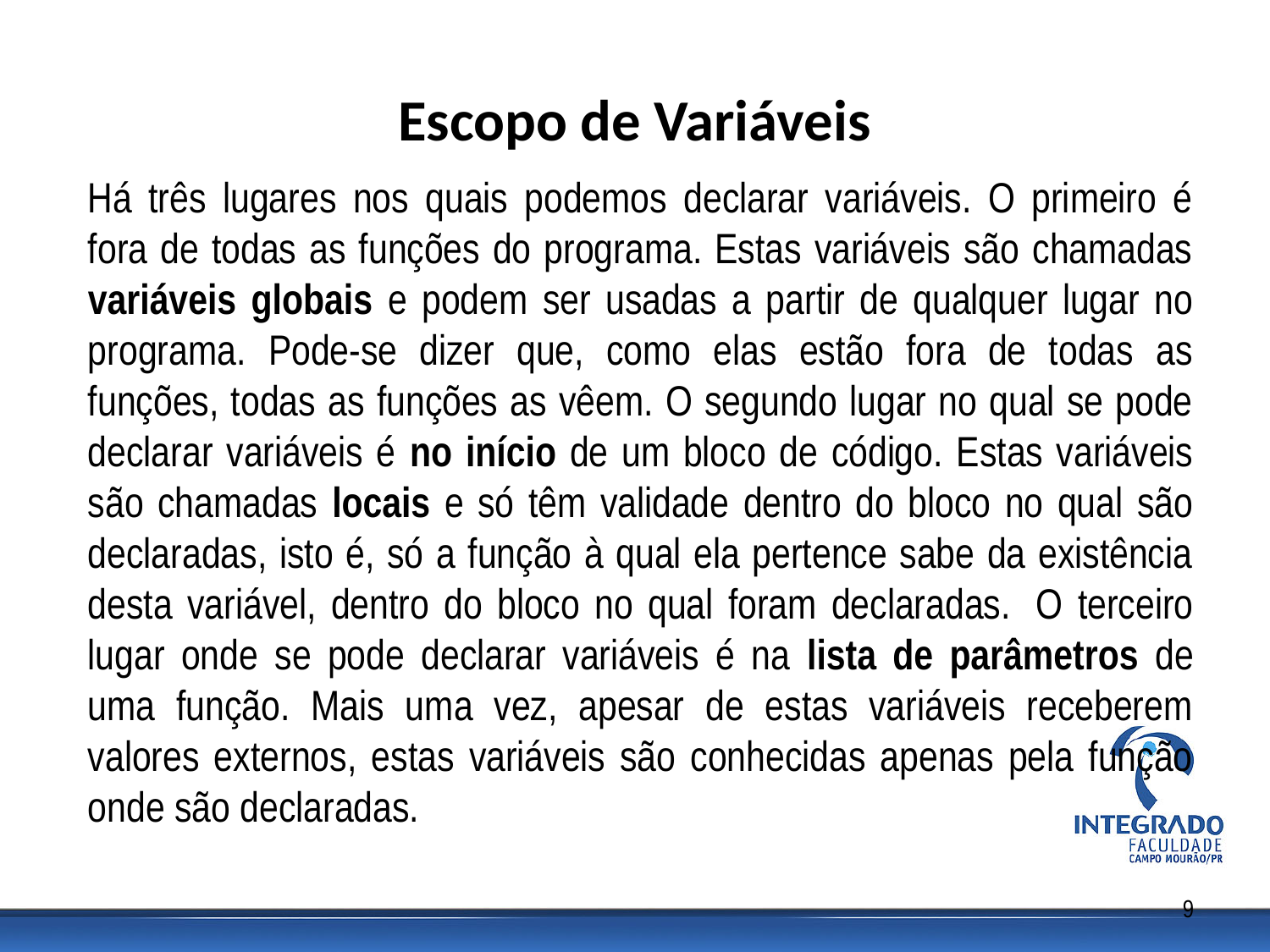

# Escopo de Variáveis
Há três lugares nos quais podemos declarar variáveis. O primeiro é fora de todas as funções do programa. Estas variáveis são chamadas variáveis globais e podem ser usadas a partir de qualquer lugar no programa. Pode-se dizer que, como elas estão fora de todas as funções, todas as funções as vêem. O segundo lugar no qual se pode declarar variáveis é no início de um bloco de código. Estas variáveis são chamadas locais e só têm validade dentro do bloco no qual são declaradas, isto é, só a função à qual ela pertence sabe da existência desta variável, dentro do bloco no qual foram declaradas.  O terceiro lugar onde se pode declarar variáveis é na lista de parâmetros de uma função. Mais uma vez, apesar de estas variáveis receberem valores externos, estas variáveis são conhecidas apenas pela função onde são declaradas.
9